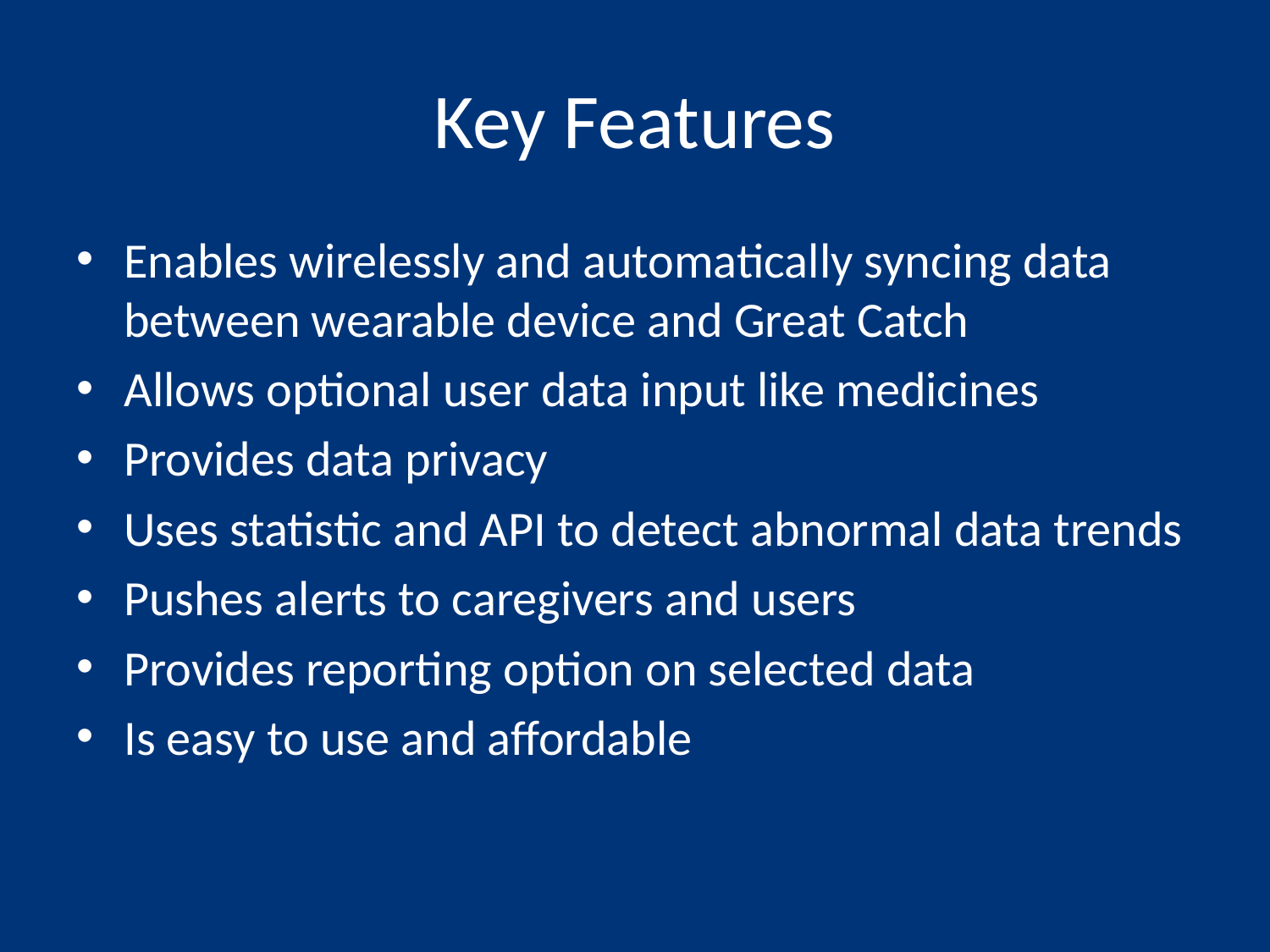

# Key Features
Enables wirelessly and automatically syncing data between wearable device and Great Catch
Allows optional user data input like medicines
Provides data privacy
Uses statistic and API to detect abnormal data trends
Pushes alerts to caregivers and users
Provides reporting option on selected data
Is easy to use and affordable